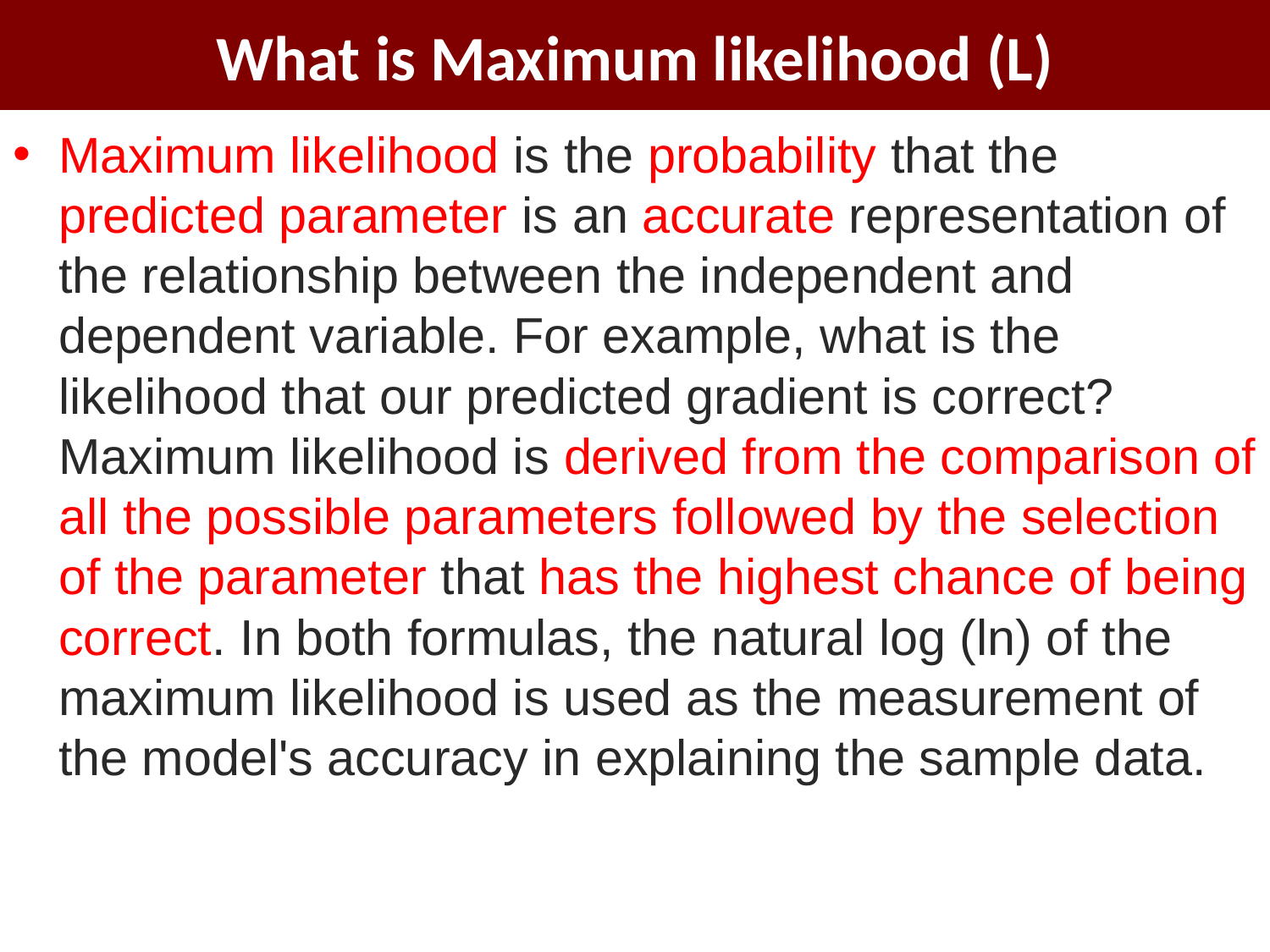

# What is Maximum likelihood (L)
Maximum likelihood is the probability that the predicted parameter is an accurate representation of the relationship between the independent and dependent variable. For example, what is the likelihood that our predicted gradient is correct? Maximum likelihood is derived from the comparison of all the possible parameters followed by the selection of the parameter that has the highest chance of being correct. In both formulas, the natural log (ln) of the maximum likelihood is used as the measurement of the model's accuracy in explaining the sample data.